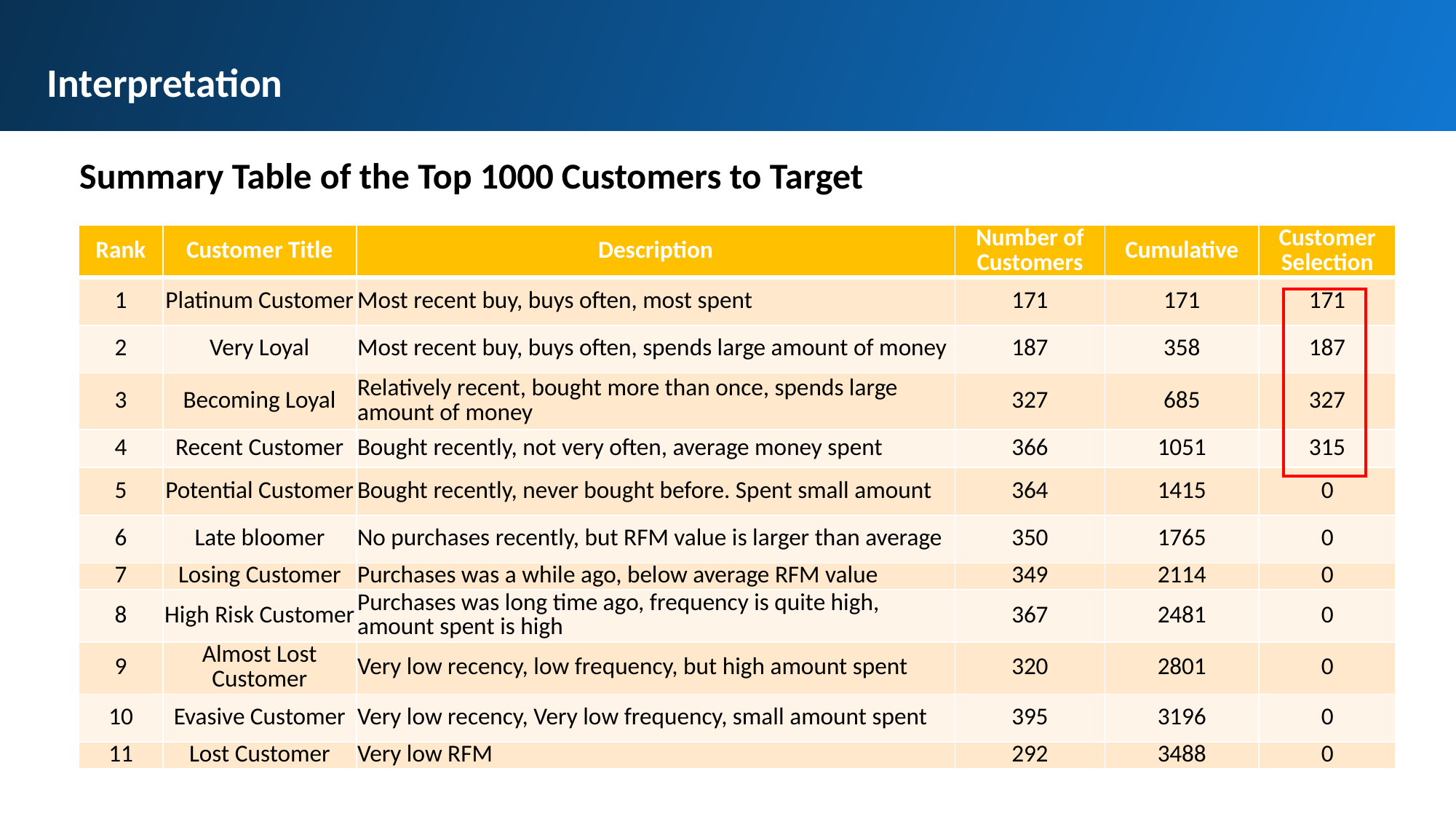

Interpretation
Summary Table of the Top 1000 Customers to Target
| Rank | Customer Title | Description | Number of Customers | Cumulative | Customer Selection |
| --- | --- | --- | --- | --- | --- |
| 1 | Platinum Customer | Most recent buy, buys often, most spent | 171 | 171 | 171 |
| 2 | Very Loyal | Most recent buy, buys often, spends large amount of money | 187 | 358 | 187 |
| 3 | Becoming Loyal | Relatively recent, bought more than once, spends large amount of money | 327 | 685 | 327 |
| 4 | Recent Customer | Bought recently, not very often, average money spent | 366 | 1051 | 315 |
| 5 | Potential Customer | Bought recently, never bought before. Spent small amount | 364 | 1415 | 0 |
| 6 | Late bloomer | No purchases recently, but RFM value is larger than average | 350 | 1765 | 0 |
| 7 | Losing Customer | Purchases was a while ago, below average RFM value | 349 | 2114 | 0 |
| 8 | High Risk Customer | Purchases was long time ago, frequency is quite high, amount spent is high | 367 | 2481 | 0 |
| 9 | Almost Lost Customer | Very low recency, low frequency, but high amount spent | 320 | 2801 | 0 |
| 10 | Evasive Customer | Very low recency, Very low frequency, small amount spent | 395 | 3196 | 0 |
| 11 | Lost Customer | Very low RFM | 292 | 3488 | 0 |